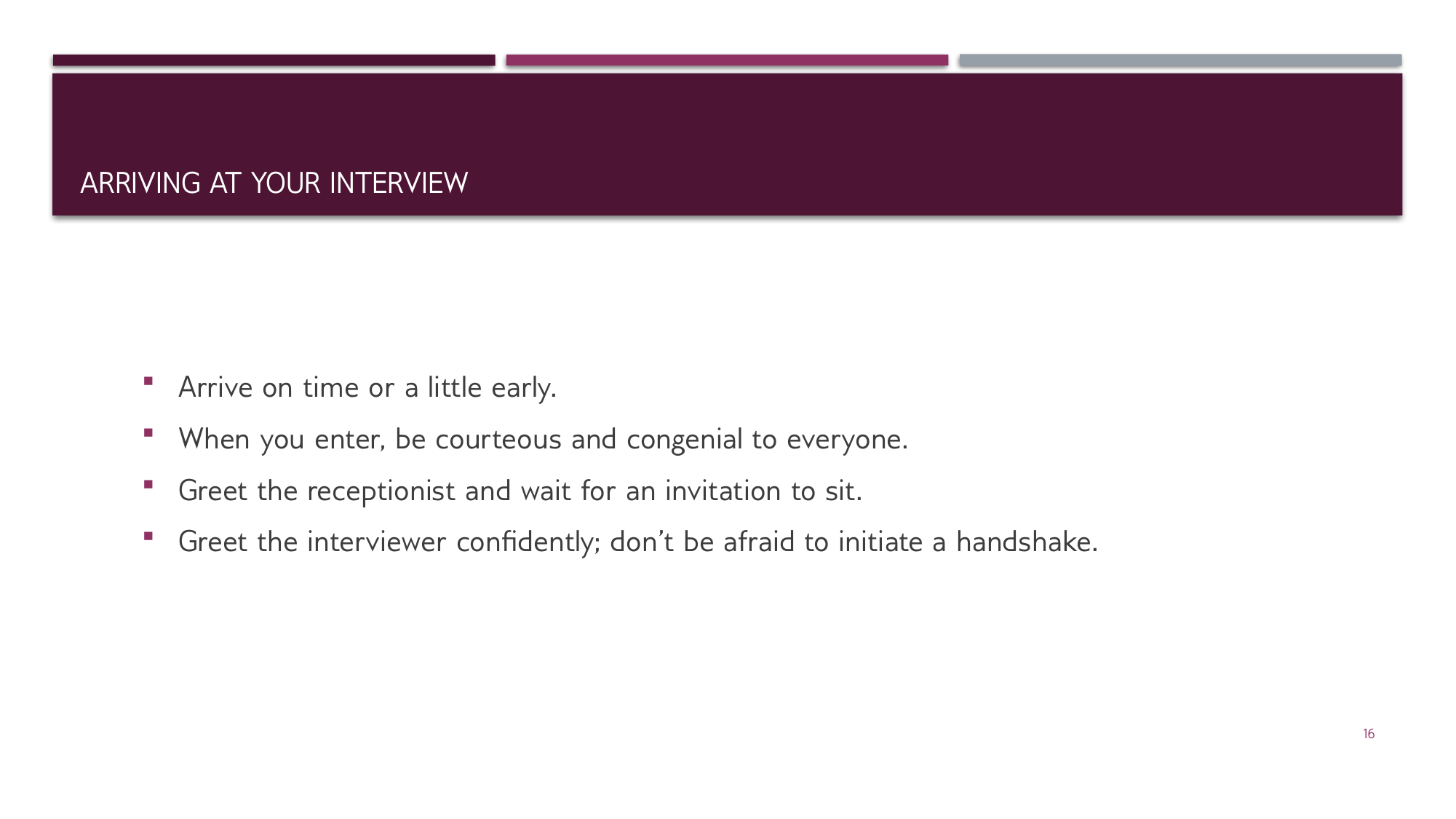

# Arriving at Your Interview
Arrive on time or a little early.
When you enter, be courteous and congenial to everyone.
Greet the receptionist and wait for an invitation to sit.
Greet the interviewer confidently; don’t be afraid to initiate a handshake.
16